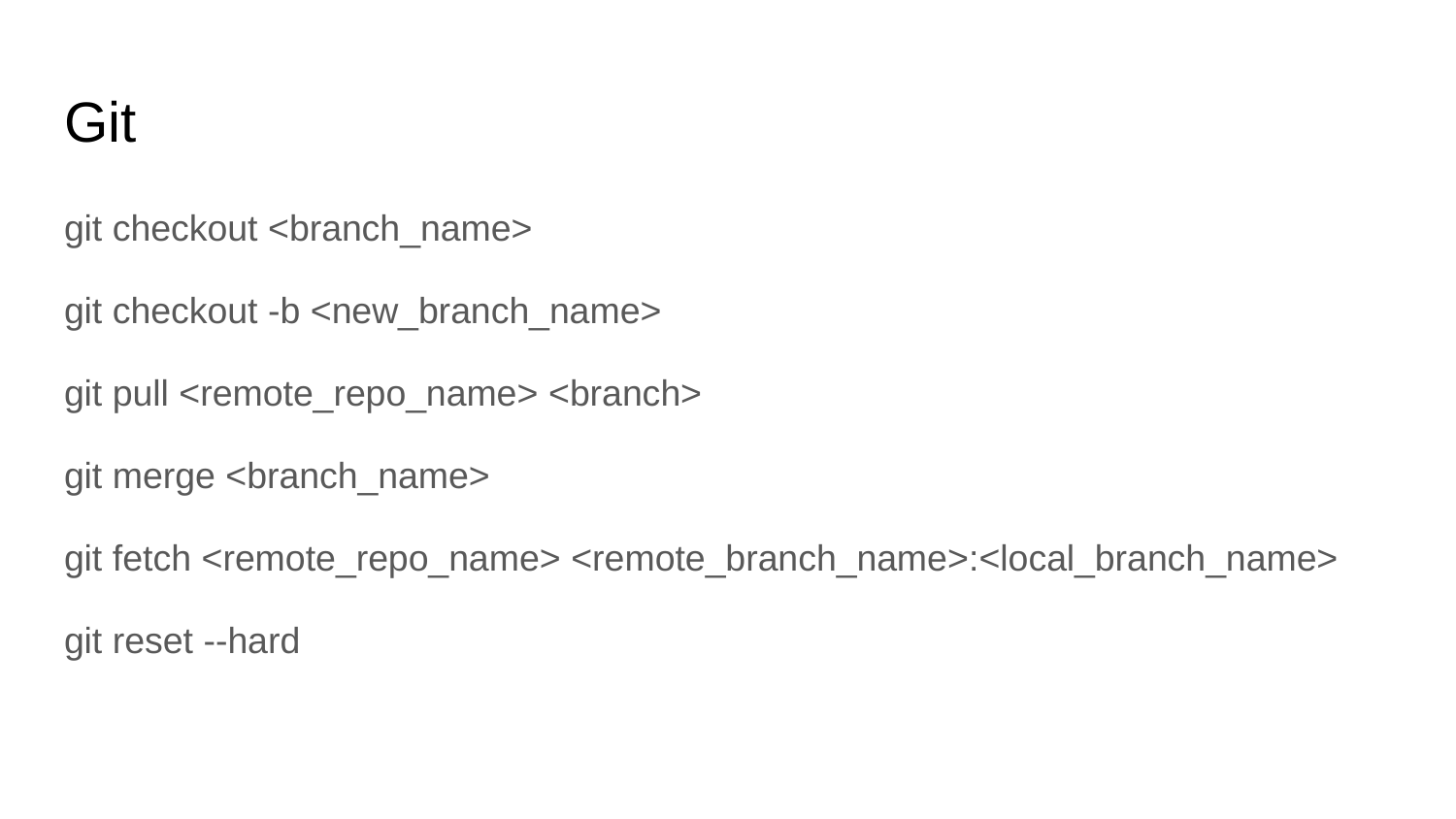

# Git
git checkout <branch_name>
git checkout -b <new_branch_name>
git pull <remote_repo_name> <branch>
git merge <branch_name>
git fetch <remote_repo_name> <remote_branch_name>:<local_branch_name>
git reset --hard